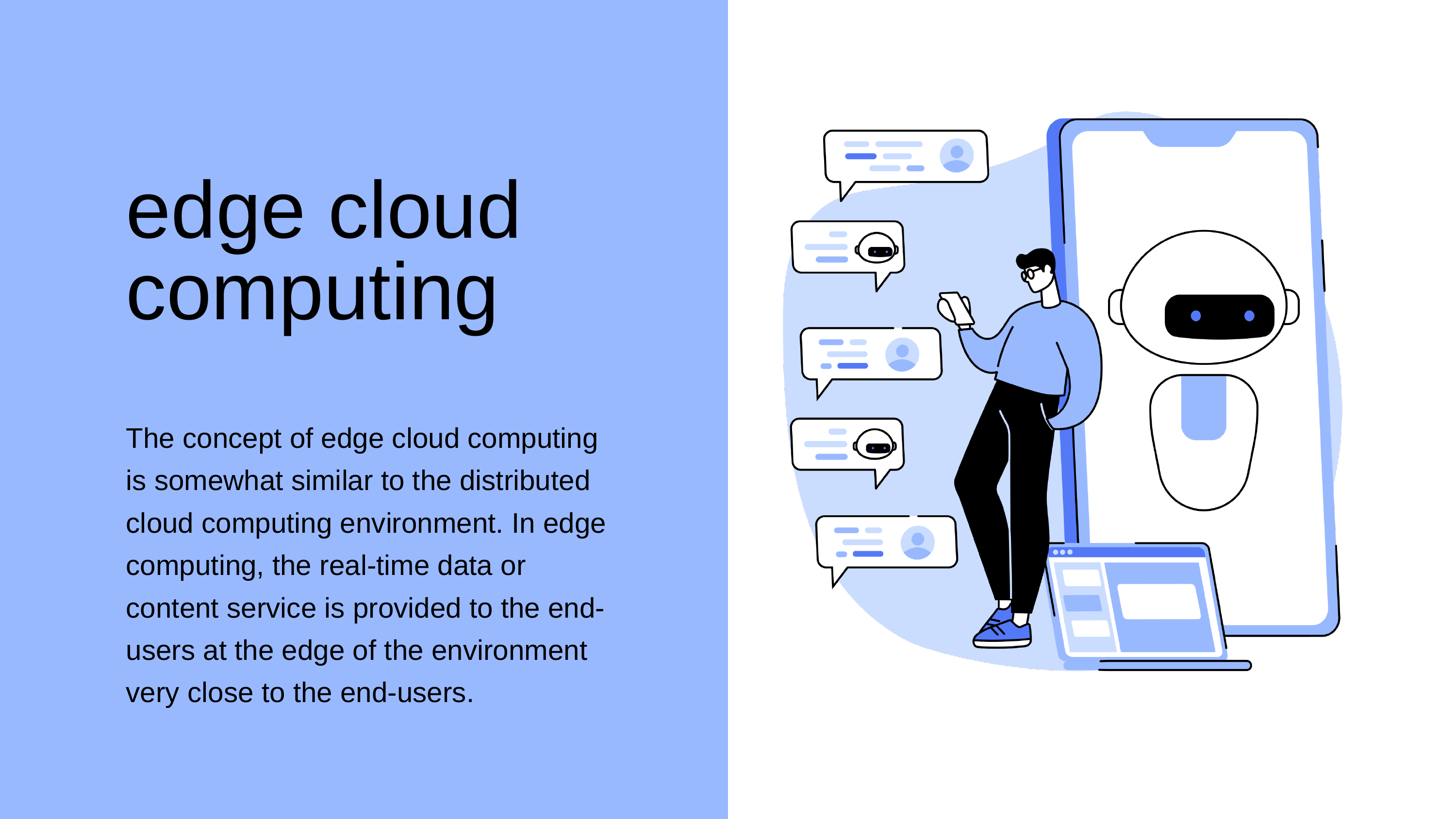

edge cloud computing
The concept of edge cloud computing is somewhat similar to the distributed cloud computing environment. In edge computing, the real-time data or content service is provided to the end-users at the edge of the environment very close to the end-users.